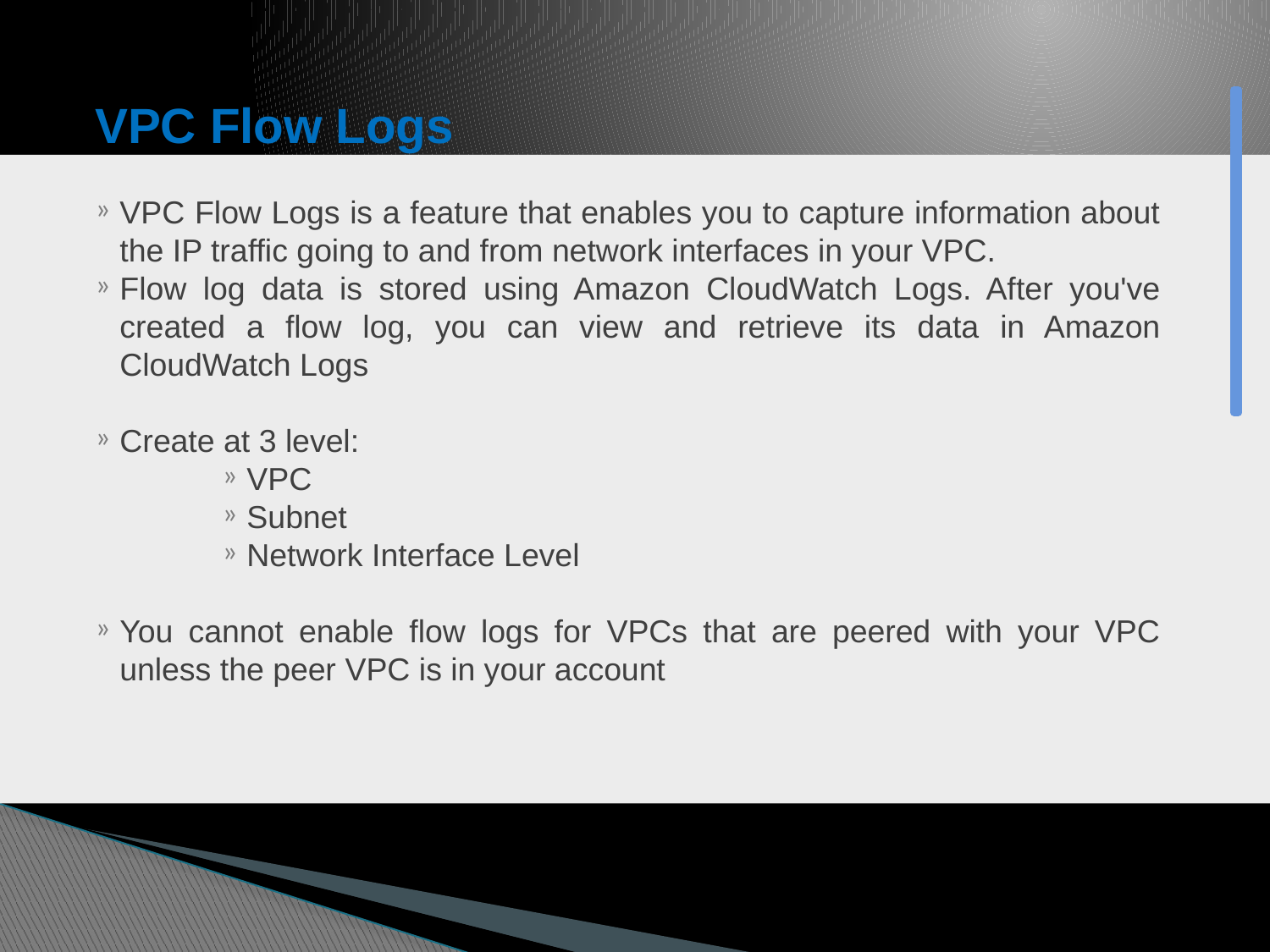

# VPC Flow Logs

VPC Flow Logs is a feature that enables you to capture information about the IP traffic going to and from network interfaces in your VPC.
Flow log data is stored using Amazon CloudWatch Logs. After you've created a flow log, you can view and retrieve its data in Amazon CloudWatch Logs

Create at 3 level:
VPC
Subnet
Network Interface Level

You cannot enable flow logs for VPCs that are peered with your VPC unless the peer VPC is in your account